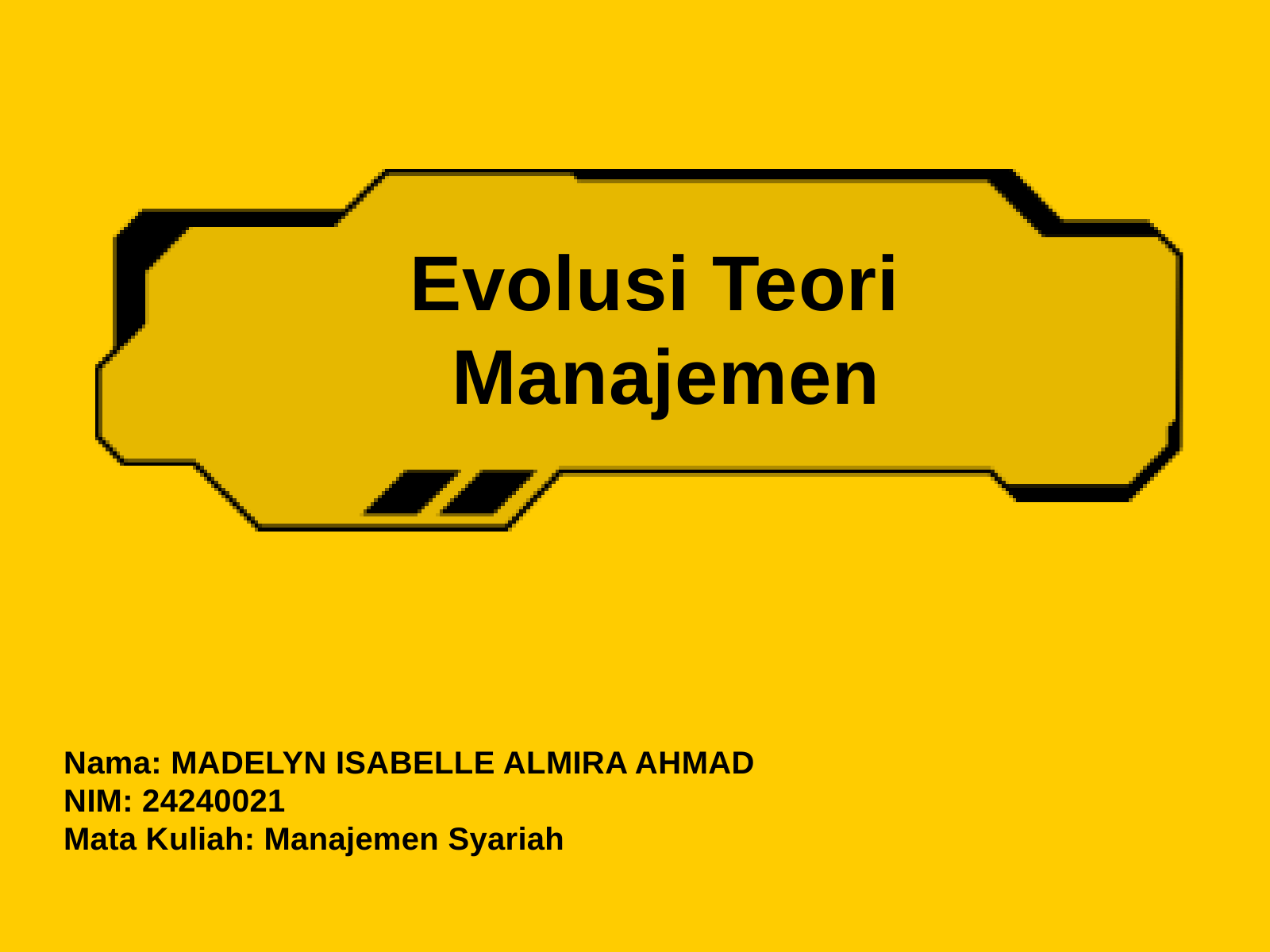

Evolusi Teori
 Manajemen

Nama: MADELYN ISABELLE ALMIRA AHMAD
NIM: 24240021
Mata Kuliah: Manajemen Syariah